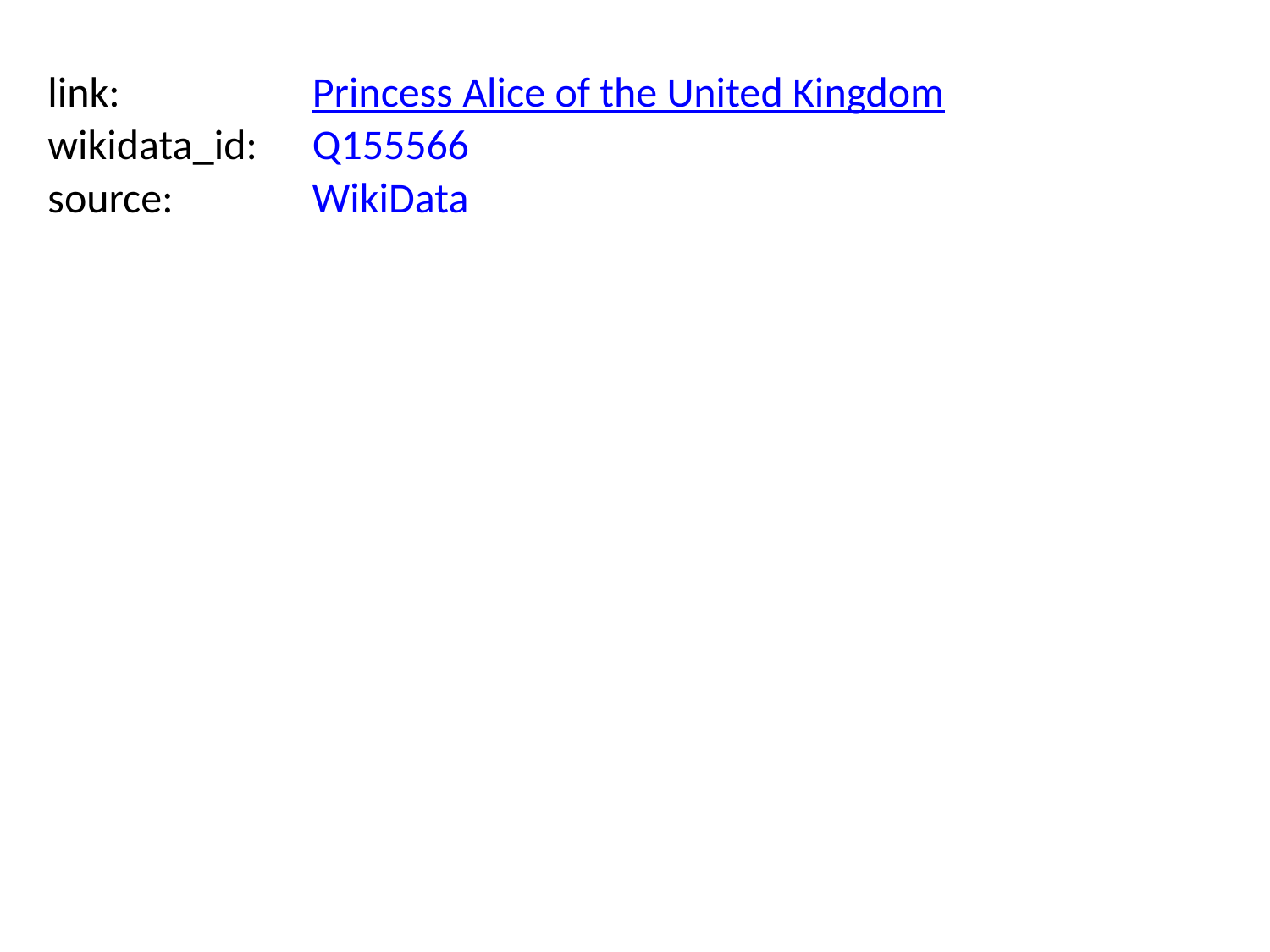

link:

Princess Alice of the United Kingdom

wikidata_id:

Q155566

source:

WikiData